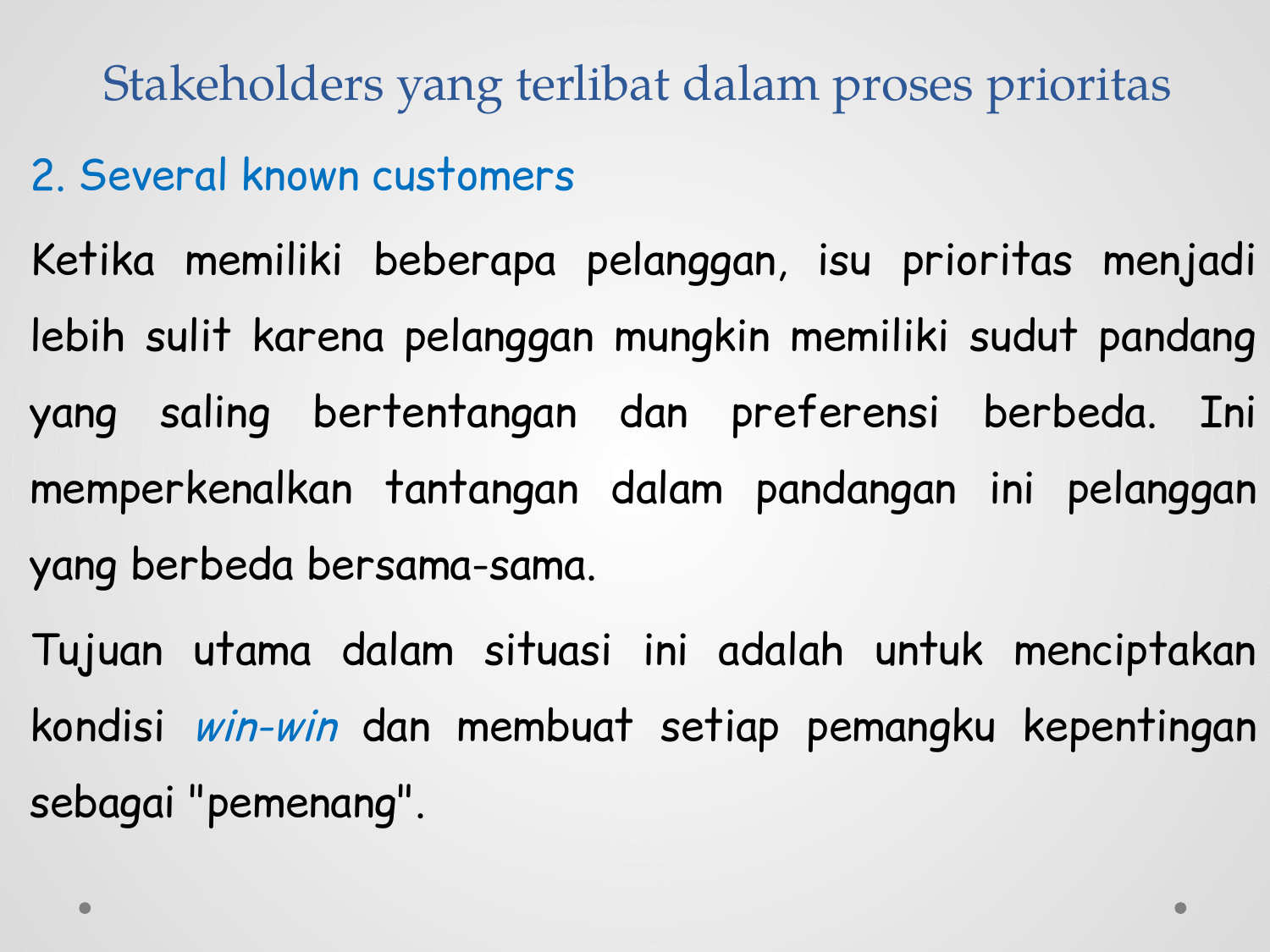

# Stakeholders yang terlibat dalam proses prioritas
2. Several known customers
Ketika memiliki beberapa pelanggan, isu prioritas menjadi lebih sulit karena pelanggan mungkin memiliki sudut pandang yang saling bertentangan dan preferensi berbeda. Ini memperkenalkan tantangan dalam pandangan ini pelanggan yang berbeda bersama-sama.
Tujuan utama dalam situasi ini adalah untuk menciptakan kondisi win-win dan membuat setiap pemangku kepentingan sebagai "pemenang".